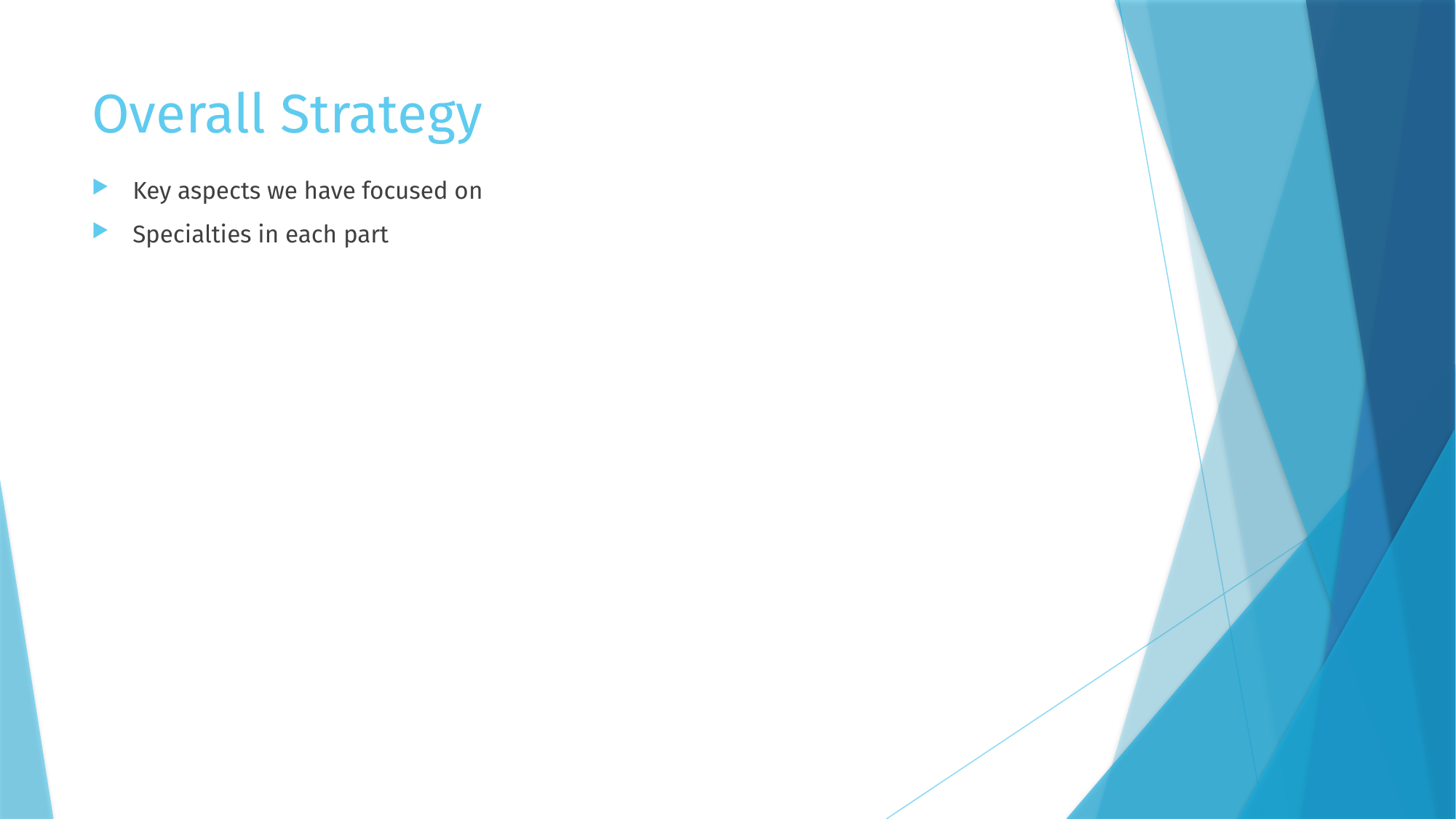

# Overall Strategy
Key aspects we have focused on
Specialties in each part